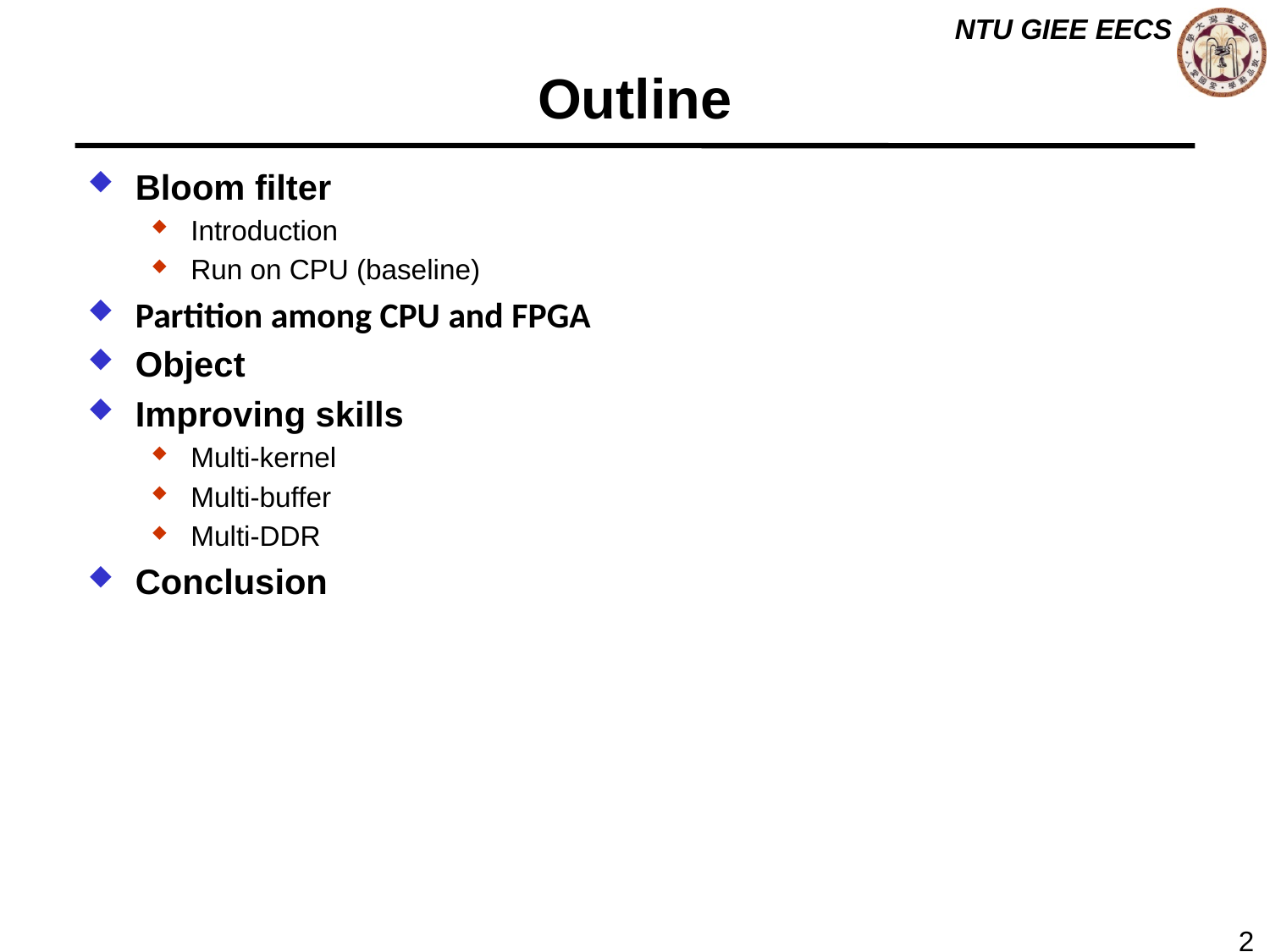

# Outline
Bloom filter
Introduction
Run on CPU (baseline)
Partition among CPU and FPGA
Object
Improving skills
Multi-kernel
Multi-buffer
Multi-DDR
Conclusion